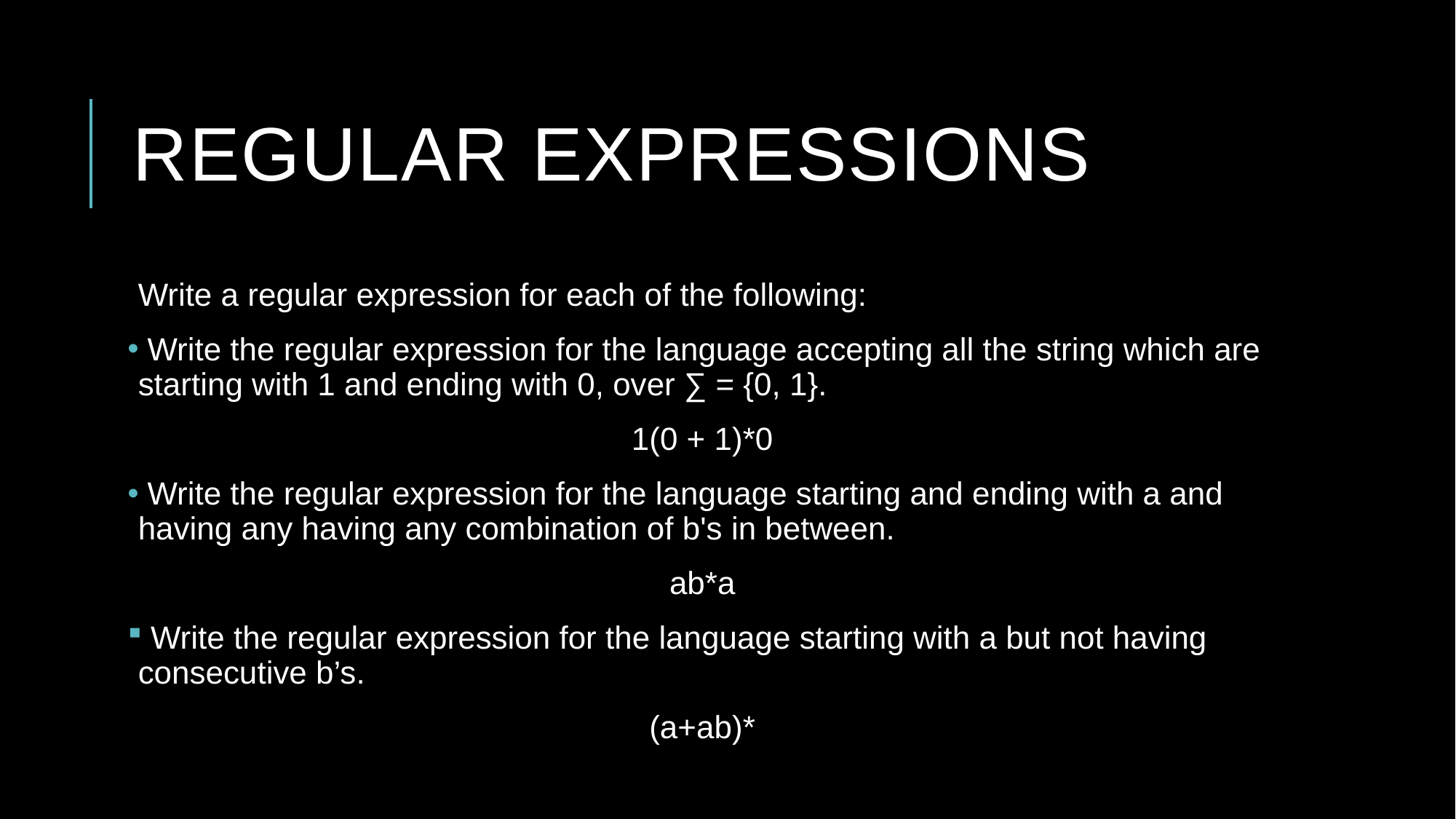

# Regular Expressions
Write a regular expression for each of the following:
 Write the regular expression for the language accepting all the string which are starting with 1 and ending with 0, over ∑ = {0, 1}.
1(0 + 1)*0
 Write the regular expression for the language starting and ending with a and having any having any combination of b's in between.
ab*a
 Write the regular expression for the language starting with a but not having consecutive b’s.
(a+ab)*